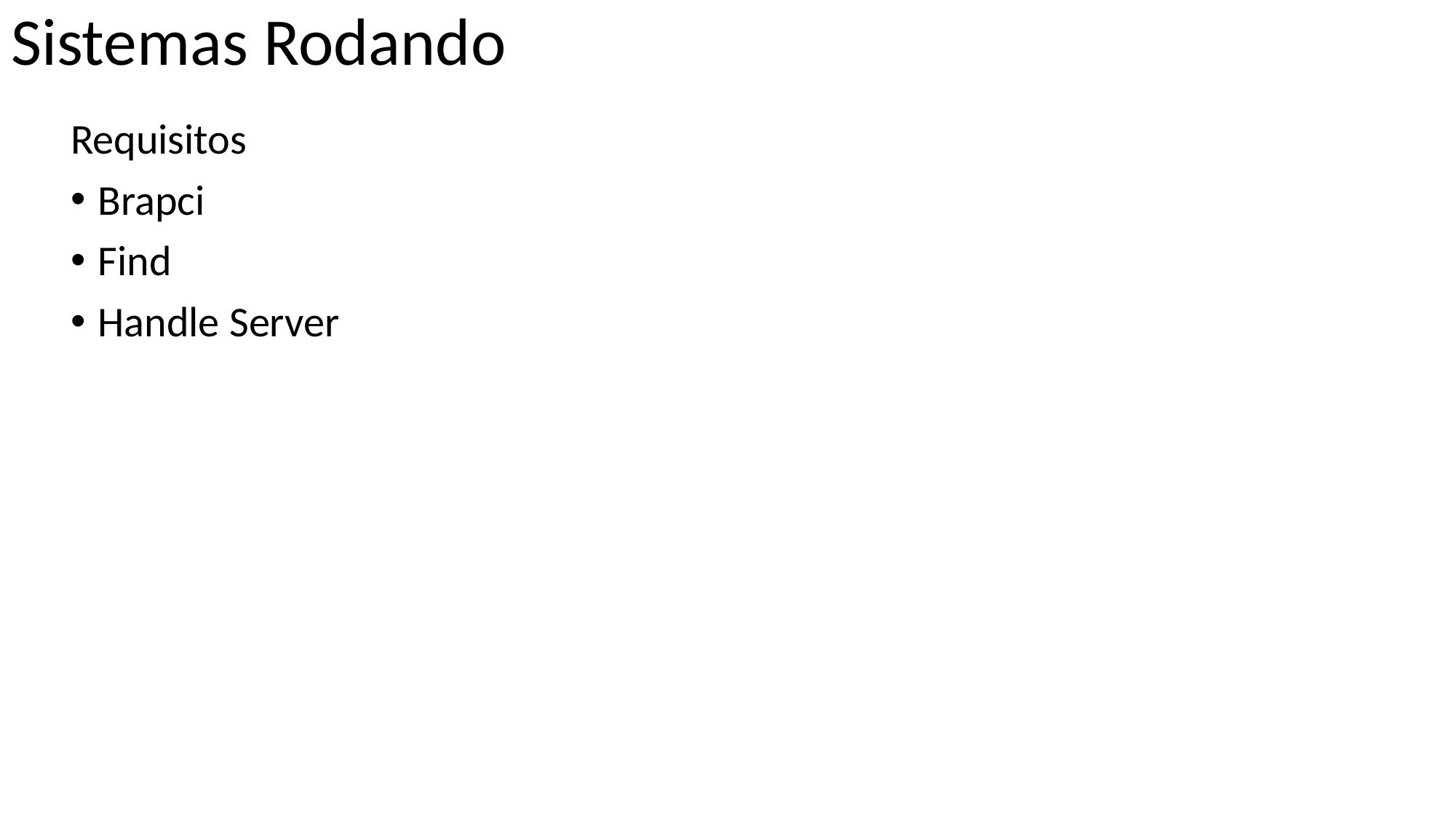

# Sistemas Rodando
Requisitos
Brapci
Find
Handle Server